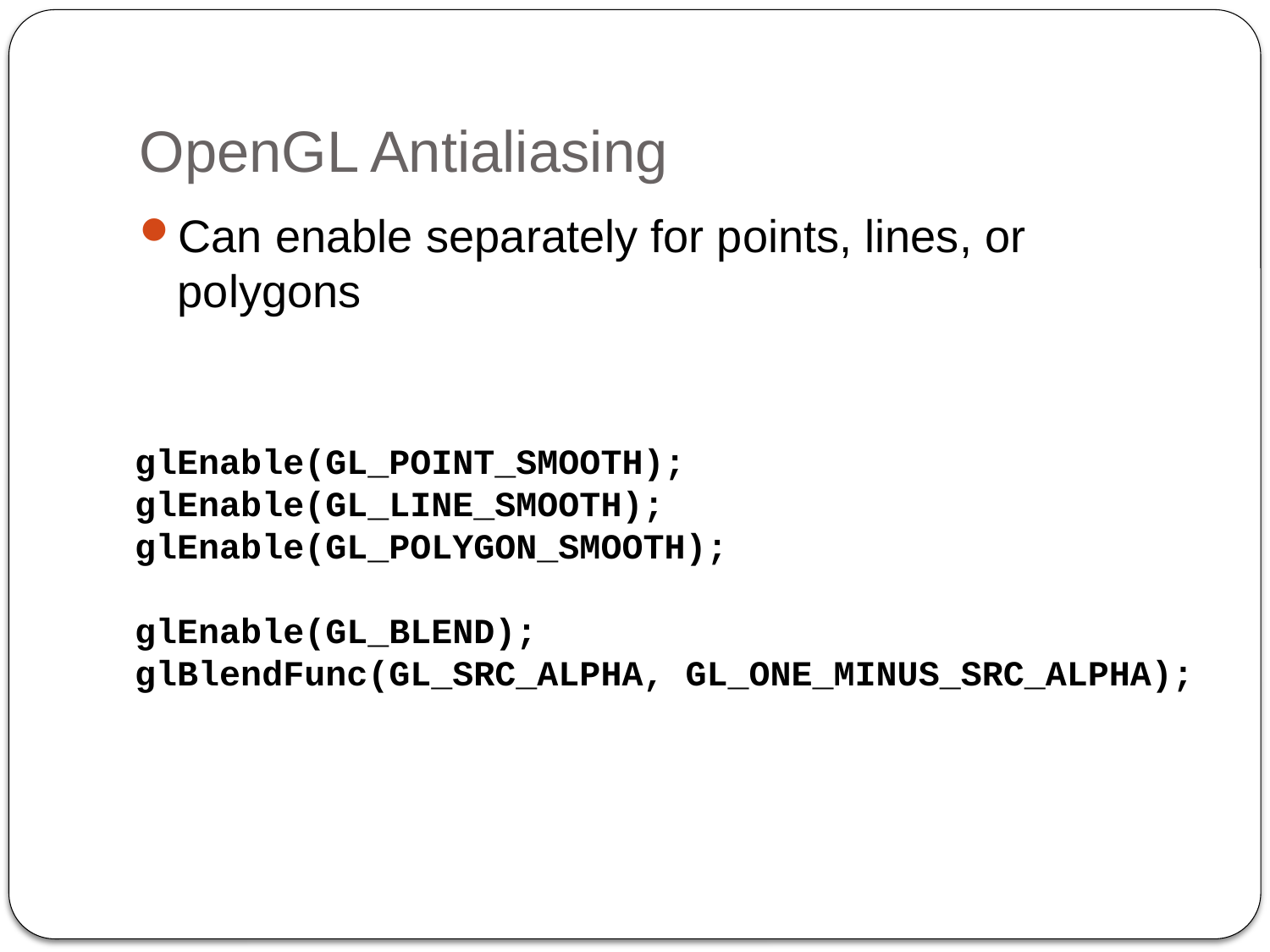

# OpenGL Antialiasing
Can enable separately for points, lines, or polygons
glEnable(GL_POINT_SMOOTH);
glEnable(GL_LINE_SMOOTH);
glEnable(GL_POLYGON_SMOOTH);

glEnable(GL_BLEND);
glBlendFunc(GL_SRC_ALPHA, GL_ONE_MINUS_SRC_ALPHA);